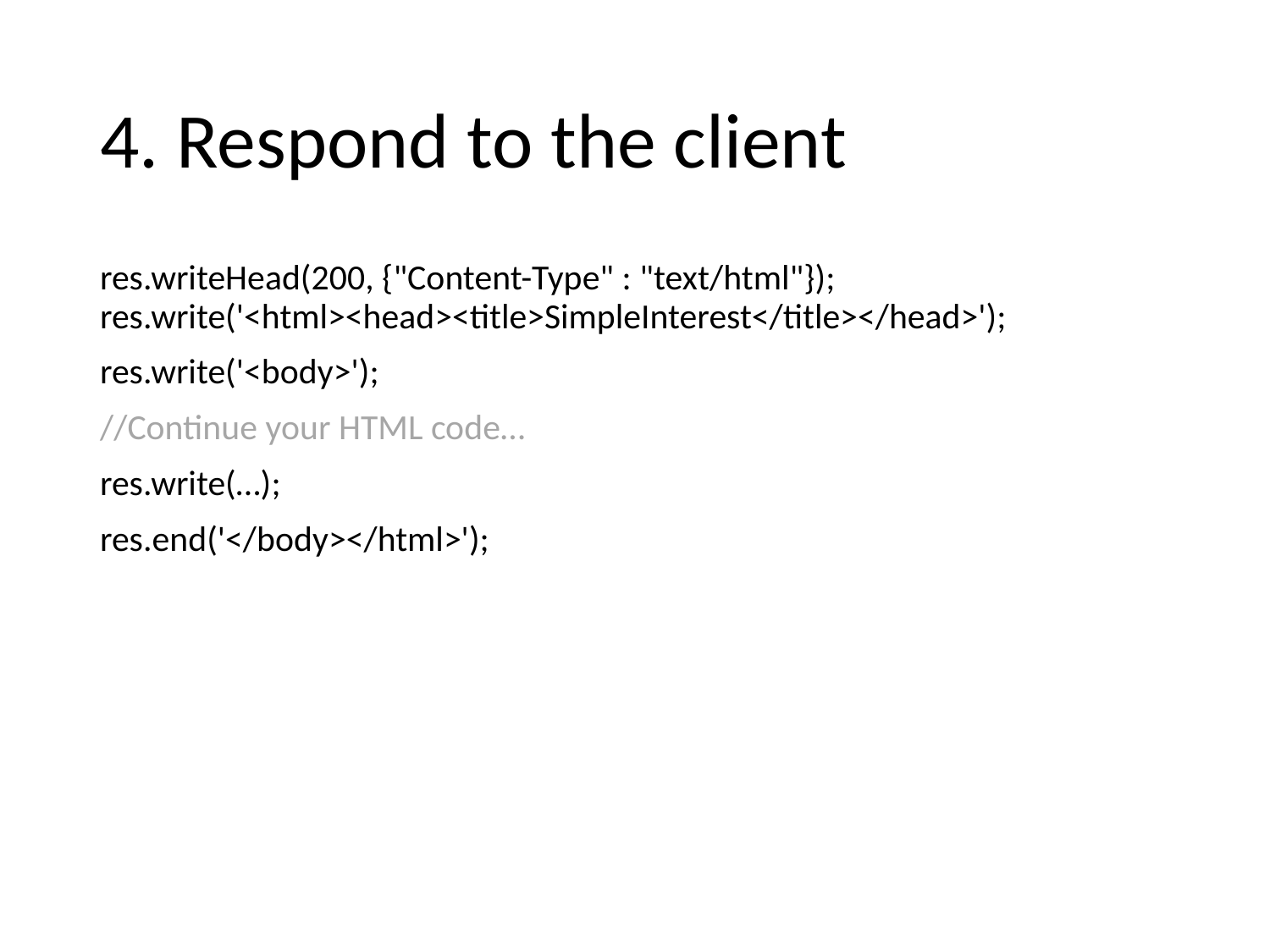

# 4. Respond to the client
res.writeHead(200, {"Content-Type" : "text/html"}); res.write('<html><head><title>SimpleInterest</title></head>');
res.write('<body>');
//Continue your HTML code…
res.write(…);
res.end('</body></html>');